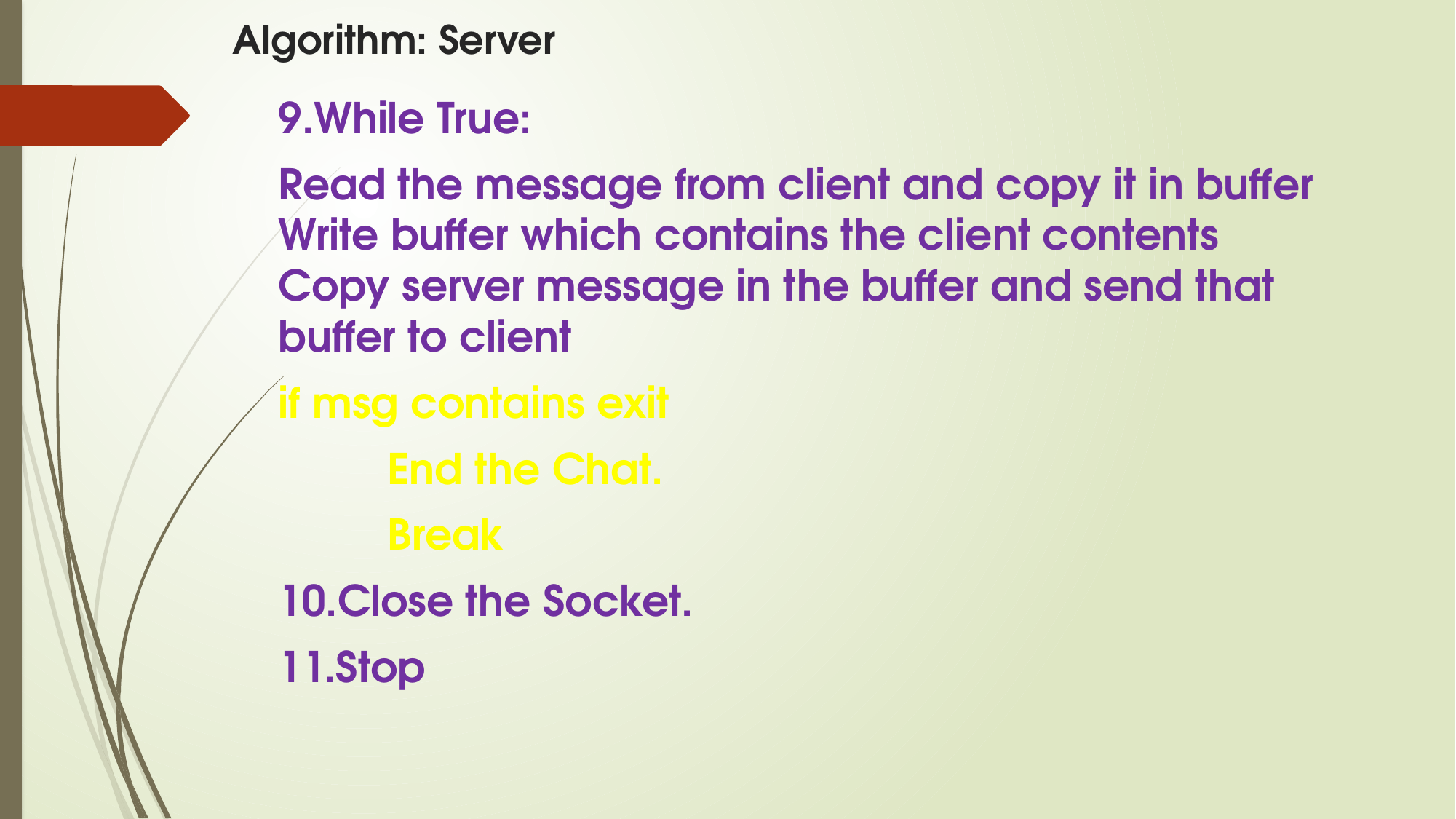

# Algorithm: Server
9.While True:
Read the message from client and copy it in buffer Write buffer which contains the client contents Copy server message in the buffer and send that buffer to client
if msg contains exit
	End the Chat.
	Break
10.Close the Socket.
11.Stop